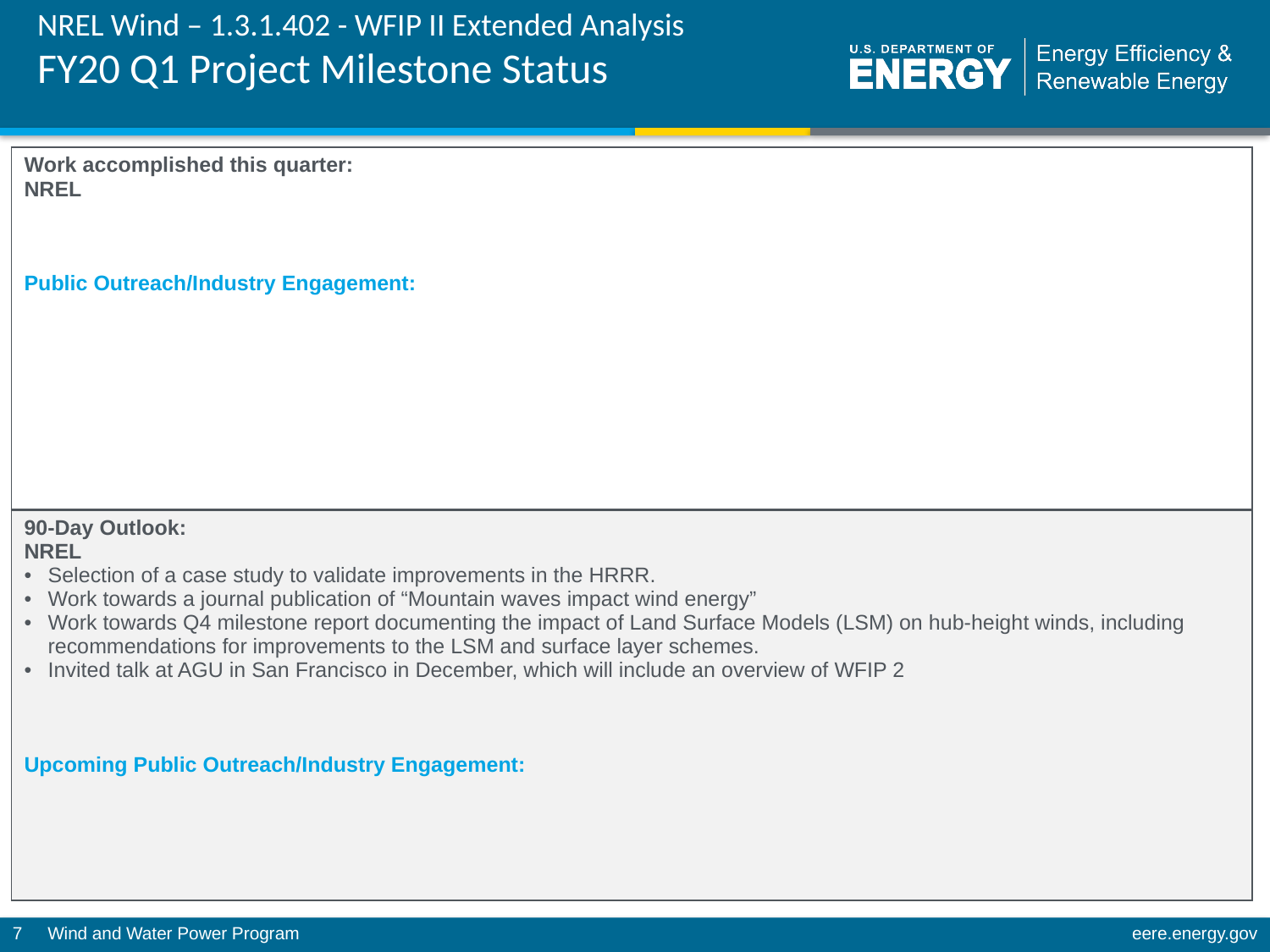

# NREL Wind – 1.3.1.402 - WFIP II Extended Analysis FY20 Q1 Project Milestone Status

| Work accomplished this quarter: NREL Public Outreach/Industry Engagement: |
| --- |
| 90-Day Outlook: NREL Selection of a case study to validate improvements in the HRRR. Work towards a journal publication of “Mountain waves impact wind energy” Work towards Q4 milestone report documenting the impact of Land Surface Models (LSM) on hub-height winds, including recommendations for improvements to the LSM and surface layer schemes. Invited talk at AGU in San Francisco in December, which will include an overview of WFIP 2 Upcoming Public Outreach/Industry Engagement: |